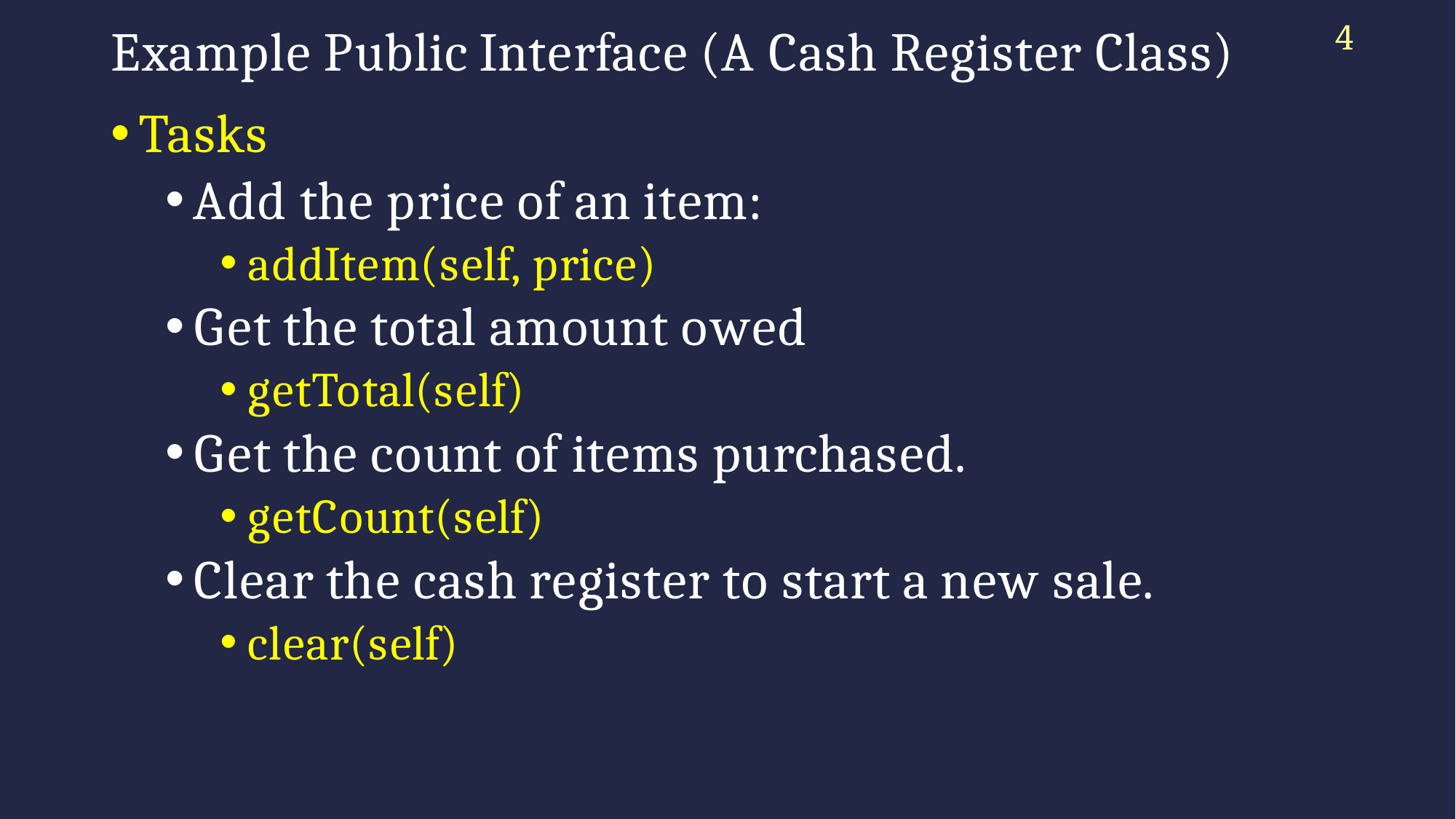

4
# Example Public Interface (A Cash Register Class)
Tasks
Add the price of an item:
addItem(self, price)
Get the total amount owed
getTotal(self)
Get the count of items purchased.
getCount(self)
Clear the cash register to start a new sale.
clear(self)